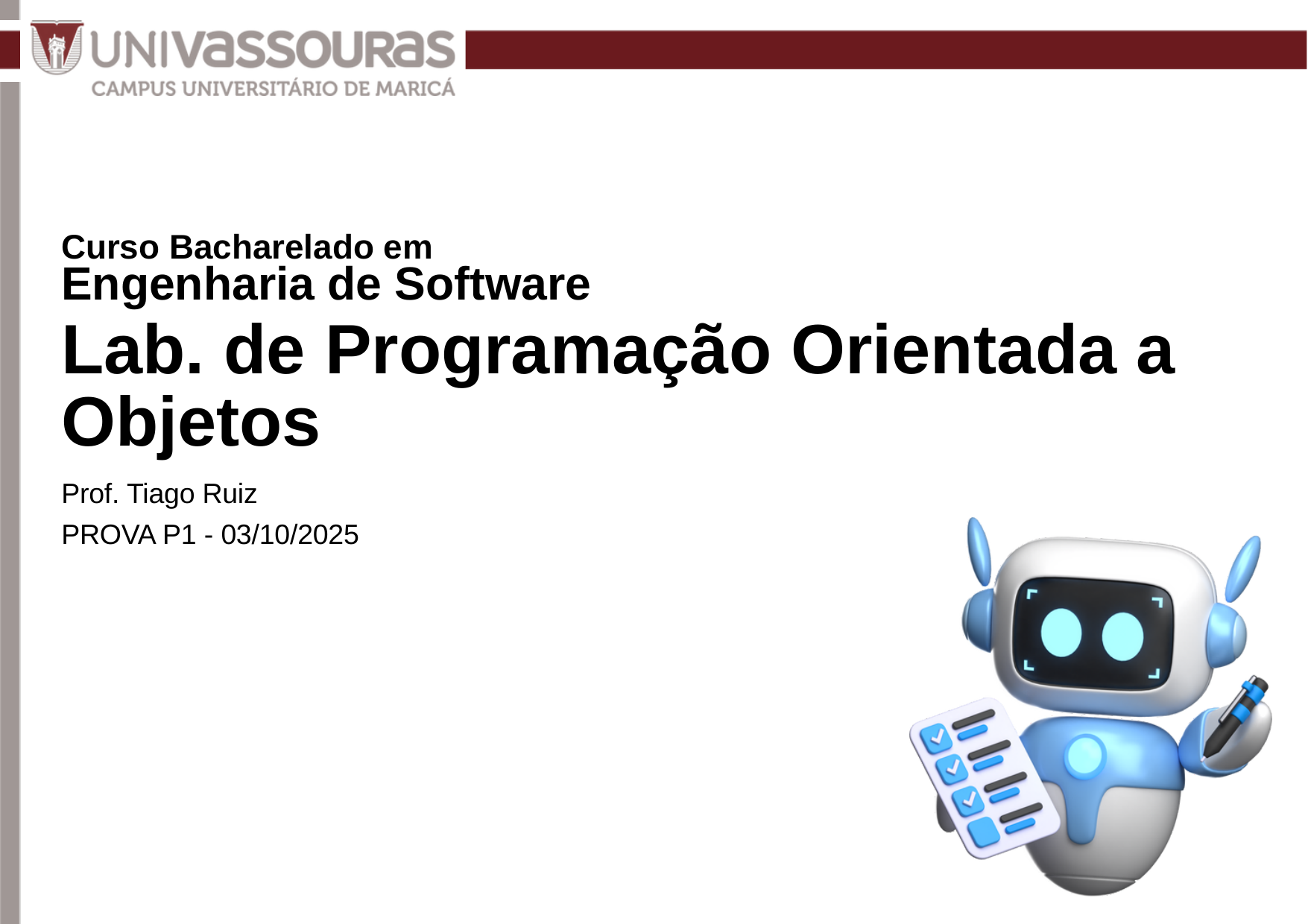

Curso Bacharelado em
Engenharia de Software
Lab. de Programação Orientada a Objetos
Prof. Tiago Ruiz
PROVA P1 - 03/10/2025